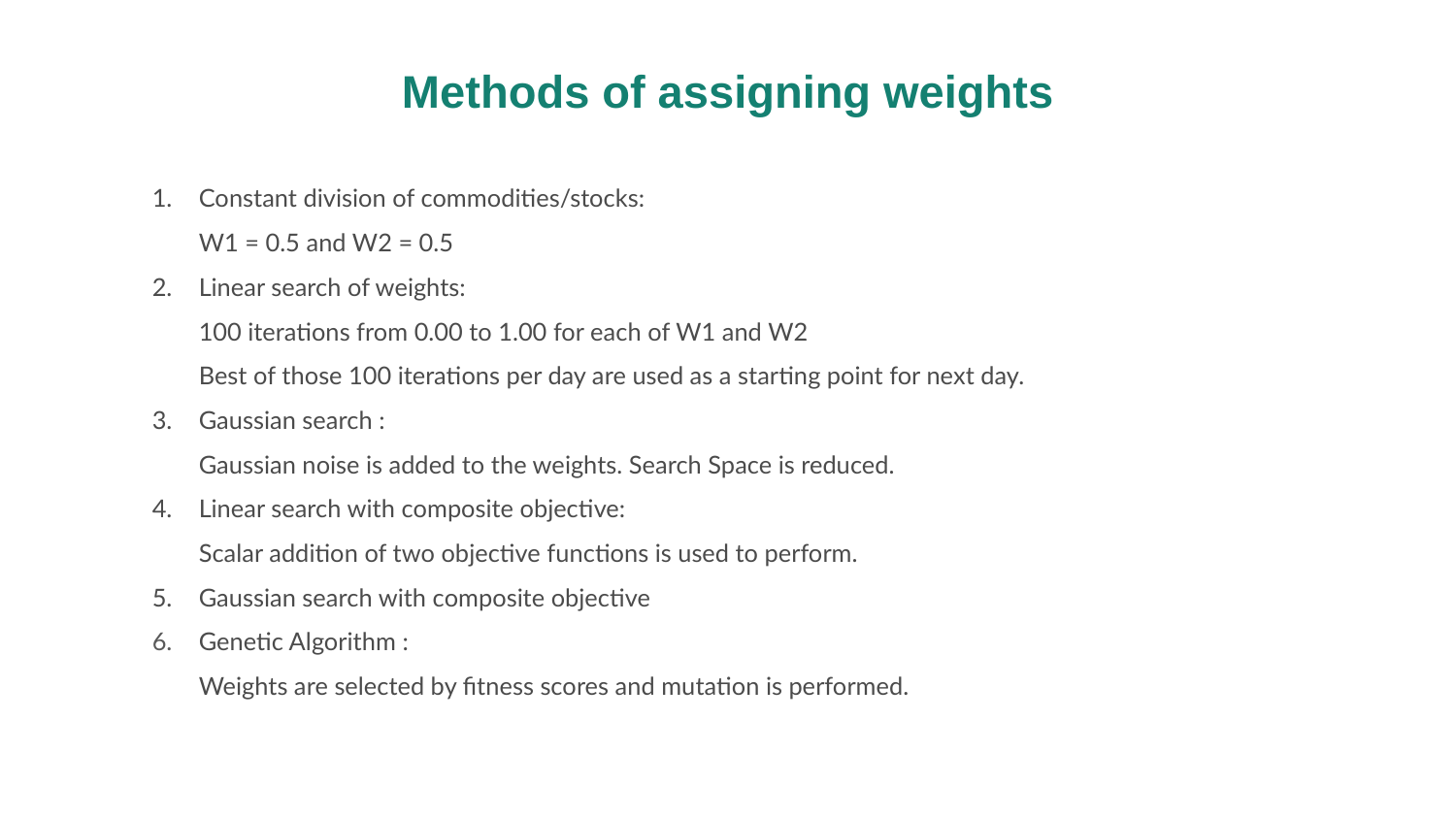

# Methods of assigning weights
Constant division of commodities/stocks:
W1 = 0.5 and W2 = 0.5
Linear search of weights:
100 iterations from 0.00 to 1.00 for each of W1 and W2
Best of those 100 iterations per day are used as a starting point for next day.
Gaussian search :
Gaussian noise is added to the weights. Search Space is reduced.
Linear search with composite objective:
Scalar addition of two objective functions is used to perform.
Gaussian search with composite objective
Genetic Algorithm :
Weights are selected by fitness scores and mutation is performed.